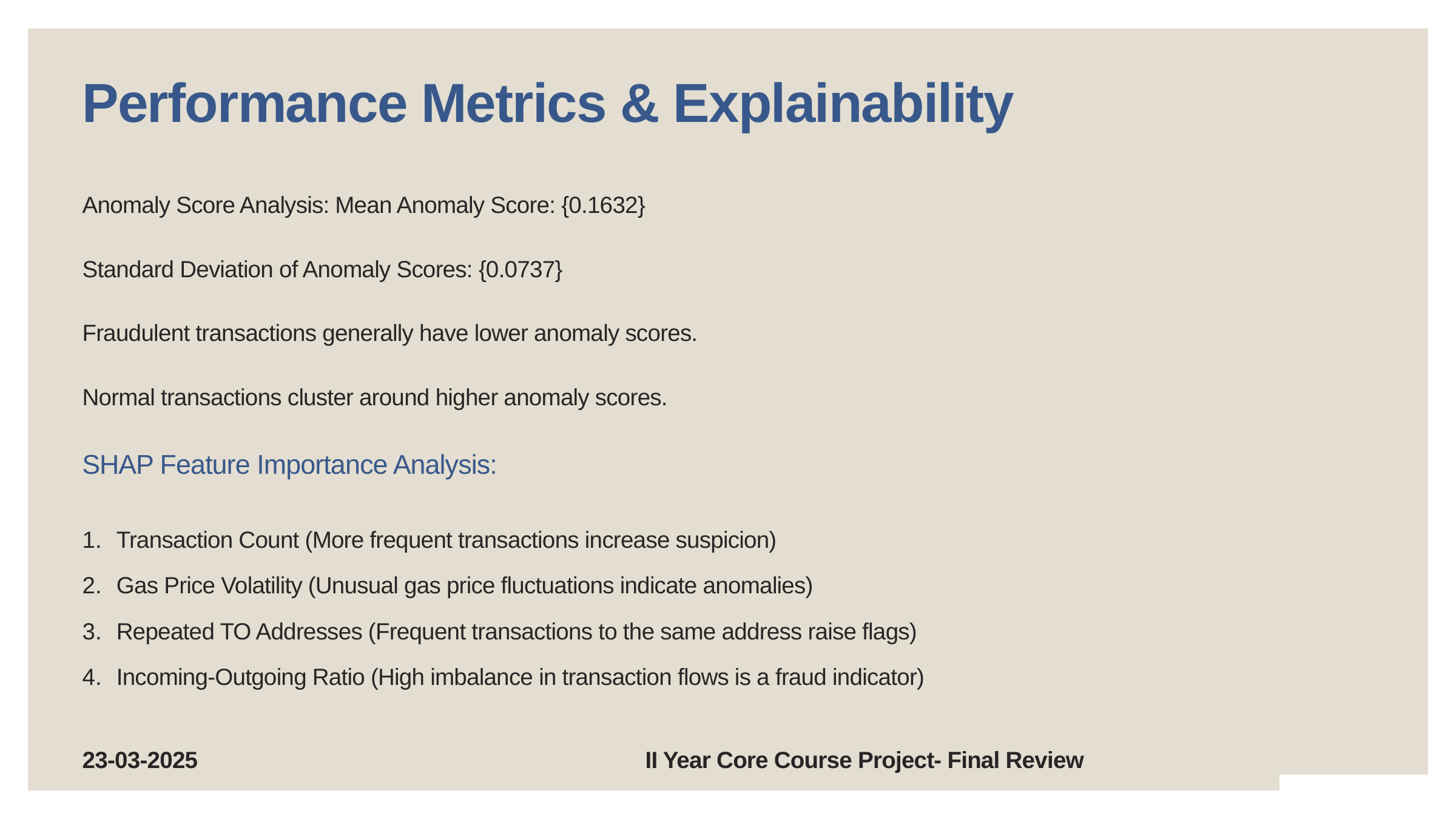

Performance Metrics & Explainability
Anomaly Score Analysis: Mean Anomaly Score: {0.1632}
Standard Deviation of Anomaly Scores: {0.0737}
Fraudulent transactions generally have lower anomaly scores.
Normal transactions cluster around higher anomaly scores.
SHAP Feature Importance Analysis:
Transaction Count (More frequent transactions increase suspicion)
Gas Price Volatility (Unusual gas price fluctuations indicate anomalies)
Repeated TO Addresses (Frequent transactions to the same address raise flags)
Incoming-Outgoing Ratio (High imbalance in transaction flows is a fraud indicator)
23-03-2025                                                                          II Year Core Course Project- Final Review                                                                                                    14